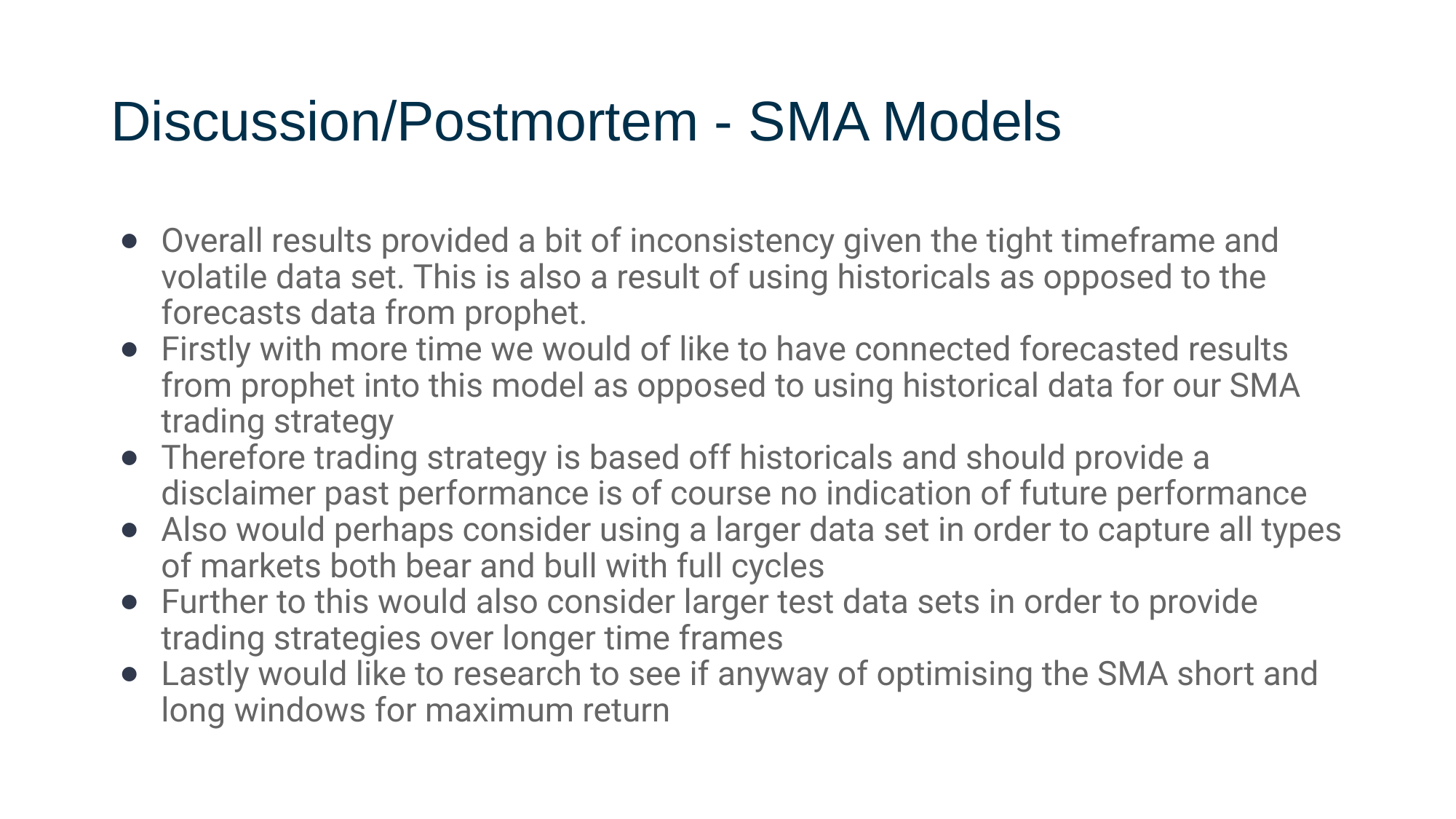

# Discussion/Postmortem - SMA Models
Overall results provided a bit of inconsistency given the tight timeframe and volatile data set. This is also a result of using historicals as opposed to the forecasts data from prophet.
Firstly with more time we would of like to have connected forecasted results from prophet into this model as opposed to using historical data for our SMA trading strategy
Therefore trading strategy is based off historicals and should provide a disclaimer past performance is of course no indication of future performance
Also would perhaps consider using a larger data set in order to capture all types of markets both bear and bull with full cycles
Further to this would also consider larger test data sets in order to provide trading strategies over longer time frames
Lastly would like to research to see if anyway of optimising the SMA short and long windows for maximum return